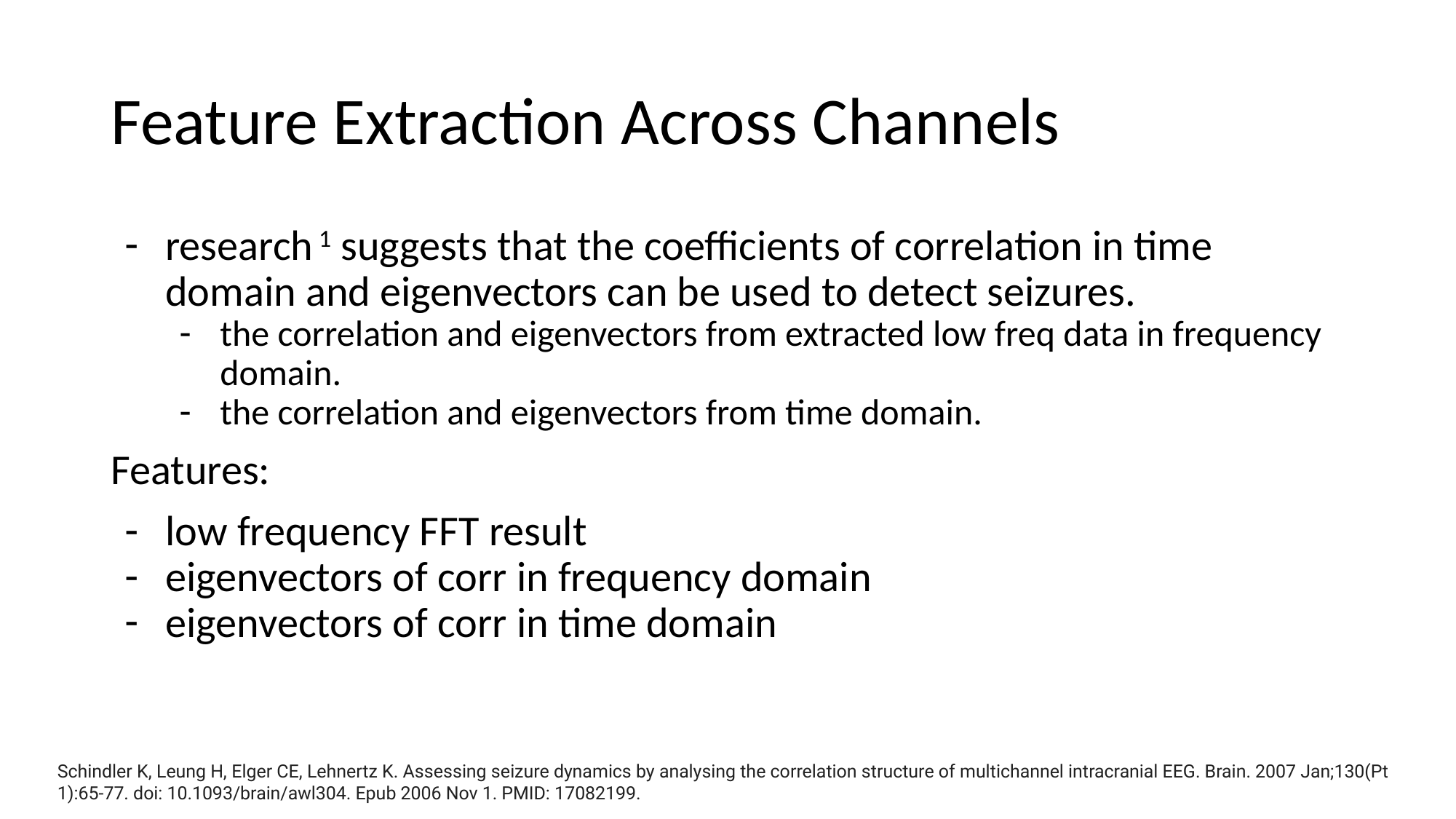

# Feature Extraction Across Channels
research 1 suggests that the coefficients of correlation in time domain and eigenvectors can be used to detect seizures.
the correlation and eigenvectors from extracted low freq data in frequency domain.
the correlation and eigenvectors from time domain.
Features:
low frequency FFT result
eigenvectors of corr in frequency domain
eigenvectors of corr in time domain
Schindler K, Leung H, Elger CE, Lehnertz K. Assessing seizure dynamics by analysing the correlation structure of multichannel intracranial EEG. Brain. 2007 Jan;130(Pt 1):65-77. doi: 10.1093/brain/awl304. Epub 2006 Nov 1. PMID: 17082199.